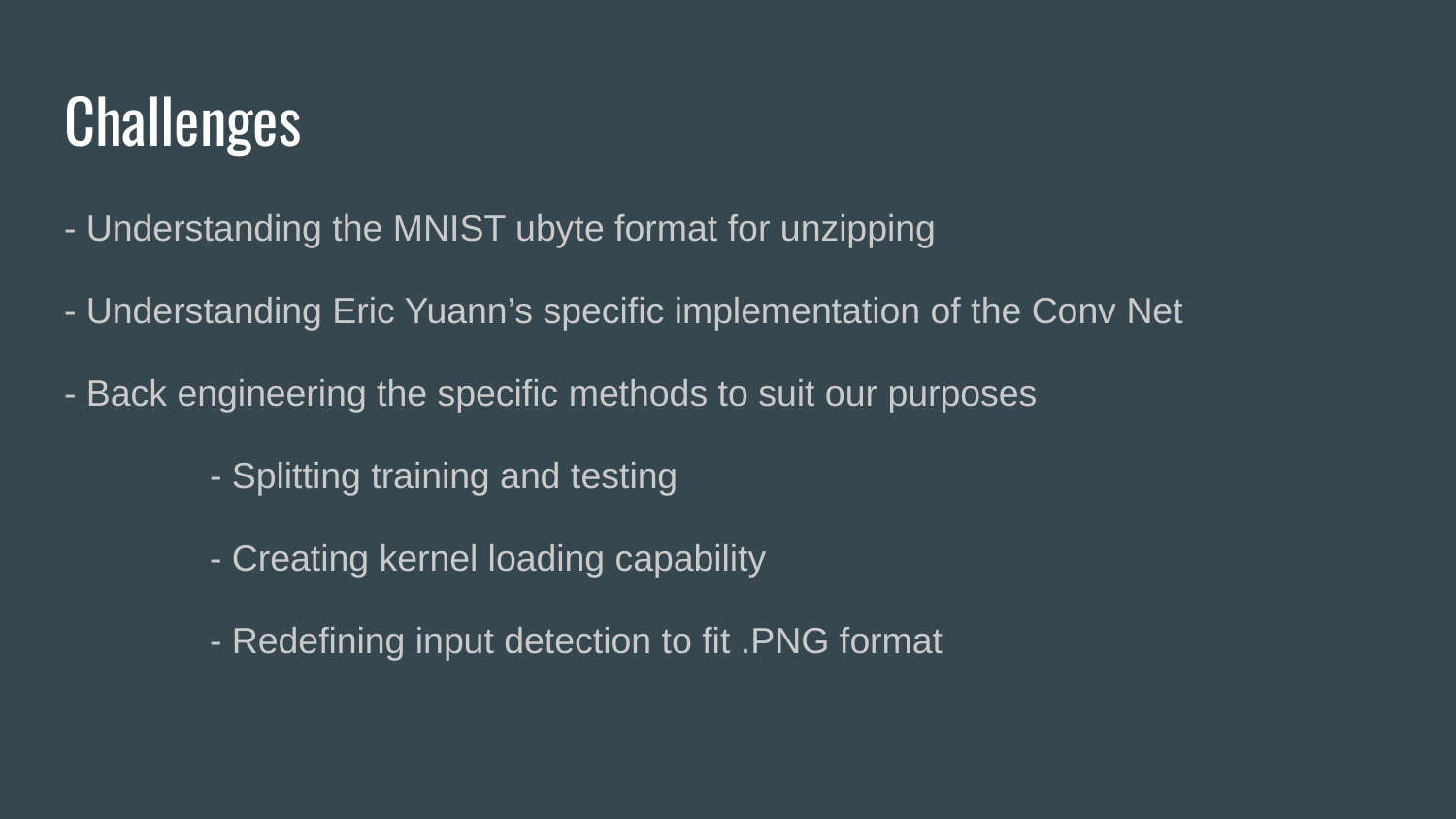

# Challenges
- Understanding the MNIST ubyte format for unzipping
- Understanding Eric Yuann’s specific implementation of the Conv Net
- Back engineering the specific methods to suit our purposes
	- Splitting training and testing
	- Creating kernel loading capability
	- Redefining input detection to fit .PNG format